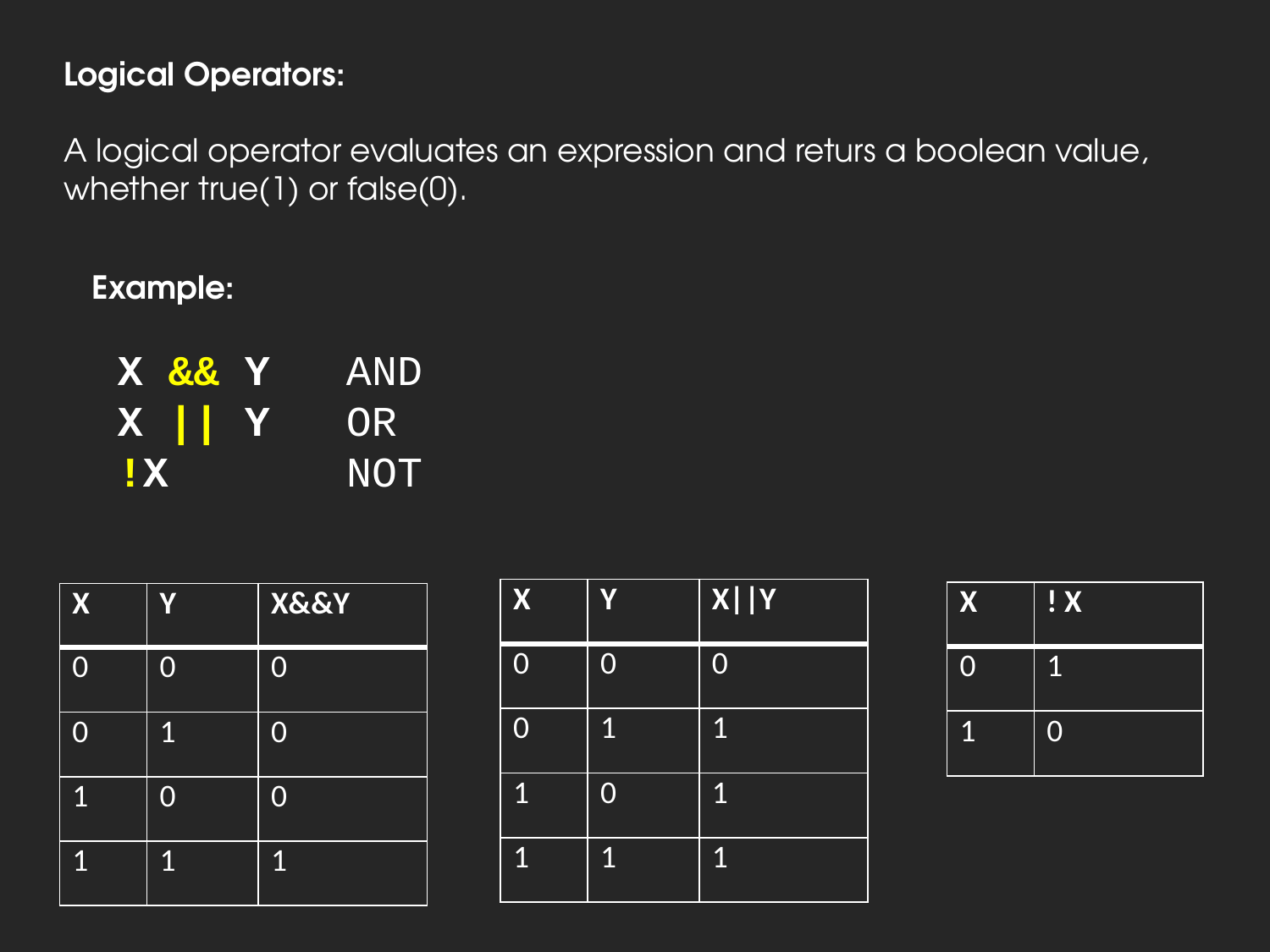

Logical Operators:

A logical operator evaluates an expression and returs a boolean value, whether true(1) or false(0).

Example:

 X && Y   AND
 X || Y   OR
 !X       NOT

| X | Y | X||Y |
| --- | --- | --- |
| 0 | 0 | 0 |
| 0 | 1 | 1 |
| 1 | 0 | 1 |
| 1 | 1 | 1 |
| X | ! X |
| --- | --- |
| 0 | 1 |
| 1 | 0 |
| X | Y | X&&Y |
| --- | --- | --- |
| 0 | 0 | 0 |
| 0 | 1 | 0 |
| 1 | 0 | 0 |
| 1 | 1 | 1 |